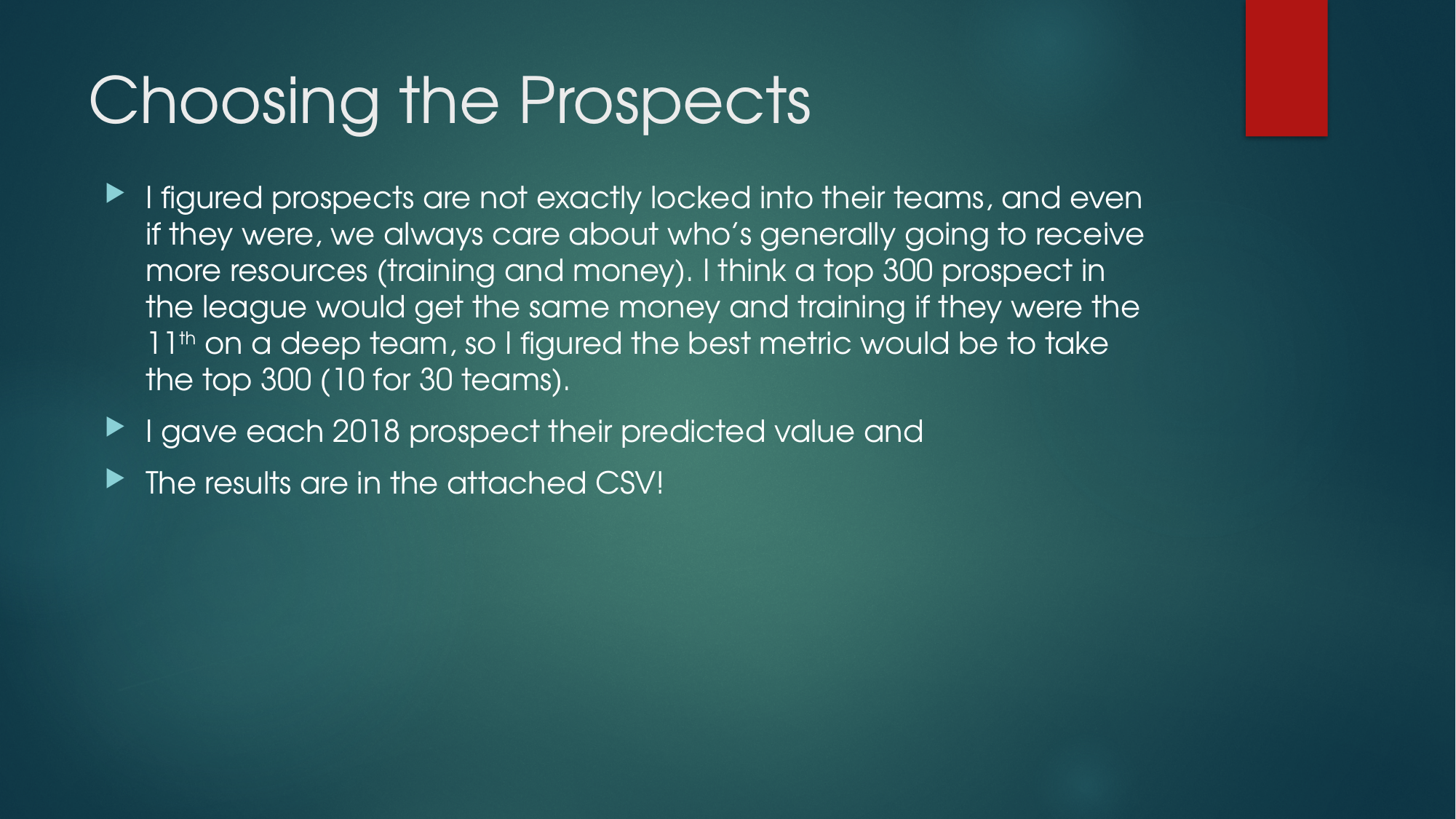

# Choosing the Prospects
I figured prospects are not exactly locked into their teams, and even if they were, we always care about who’s generally going to receive more resources (training and money). I think a top 300 prospect in the league would get the same money and training if they were the 11th on a deep team, so I figured the best metric would be to take the top 300 (10 for 30 teams).
I gave each 2018 prospect their predicted value and
The results are in the attached CSV!